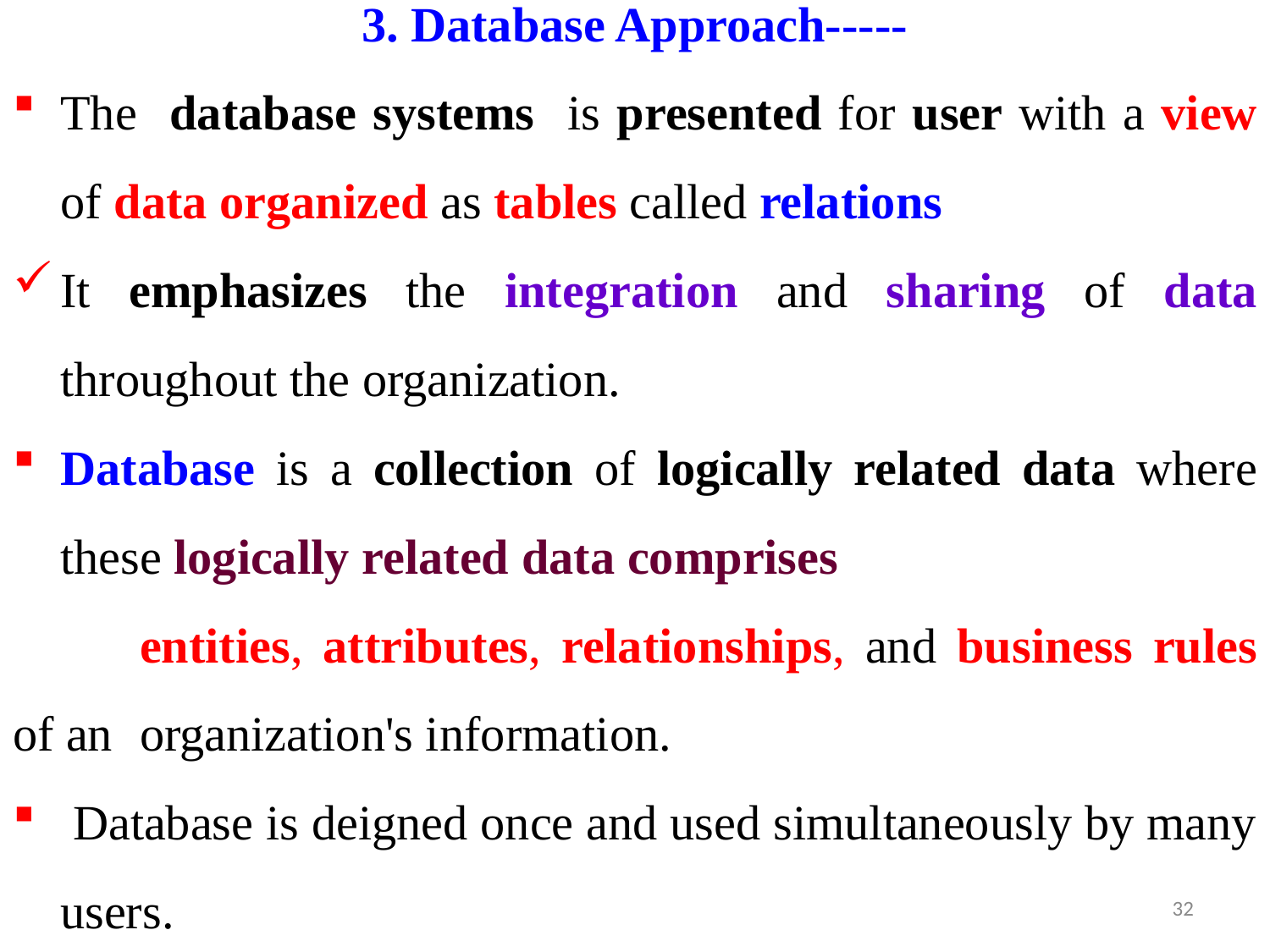

# 3. Database Approach-----
The  database systems  is presented for user with a view of data organized as tables called relations
It emphasizes the integration and sharing of data throughout the organization.
Database is a collection of logically related data where these logically related data comprises
	entities, attributes, relationships, and business rules of an 	organization's information.
 Database is deigned once and used simultaneously by many users.

32